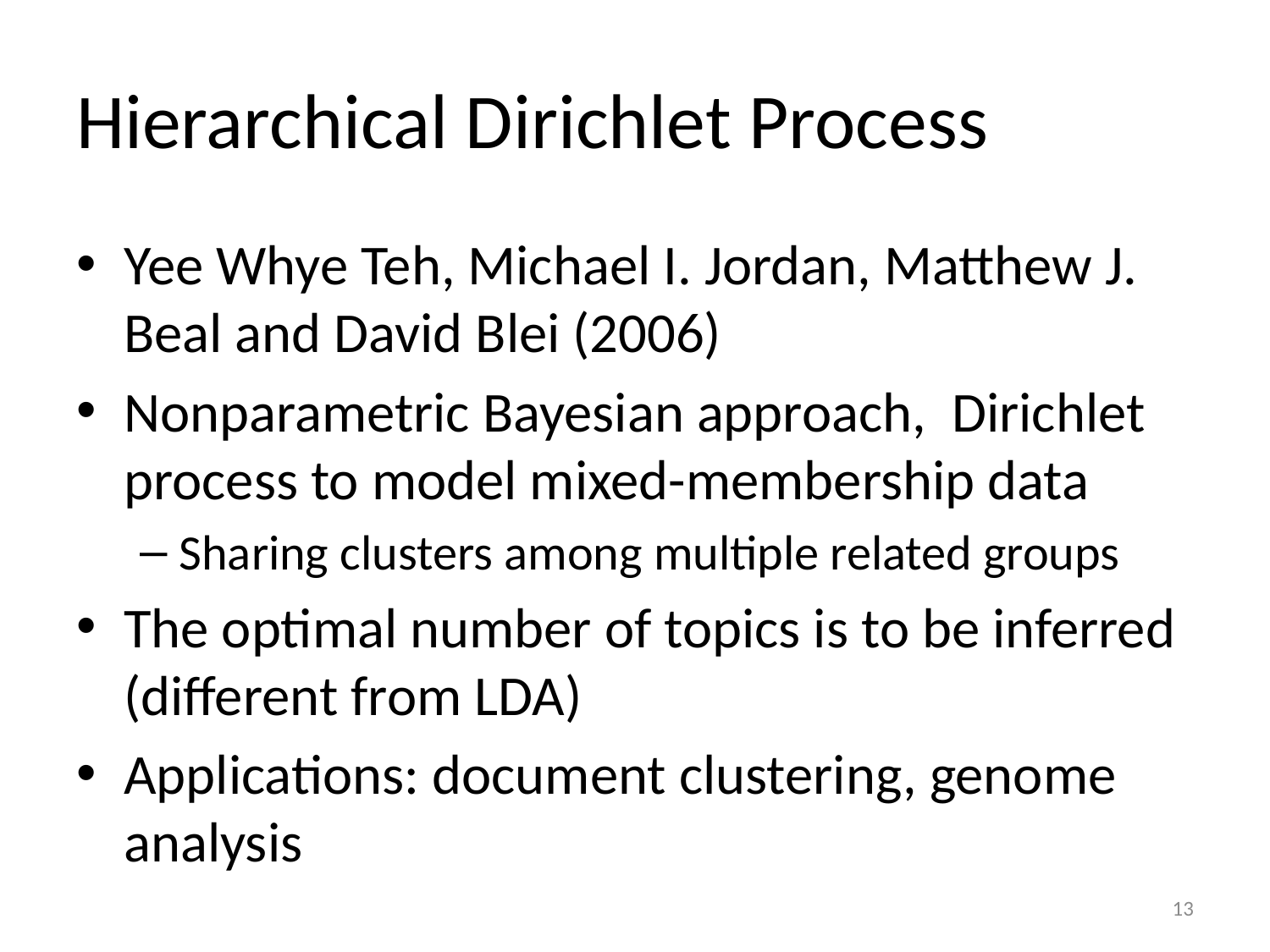

# Hierarchical Dirichlet Process
Yee Whye Teh, Michael I. Jordan, Matthew J. Beal and David Blei (2006)
Nonparametric Bayesian approach,  Dirichlet process to model mixed-membership data
Sharing clusters among multiple related groups
The optimal number of topics is to be inferred (different from LDA)
Applications: document clustering, genome analysis

13